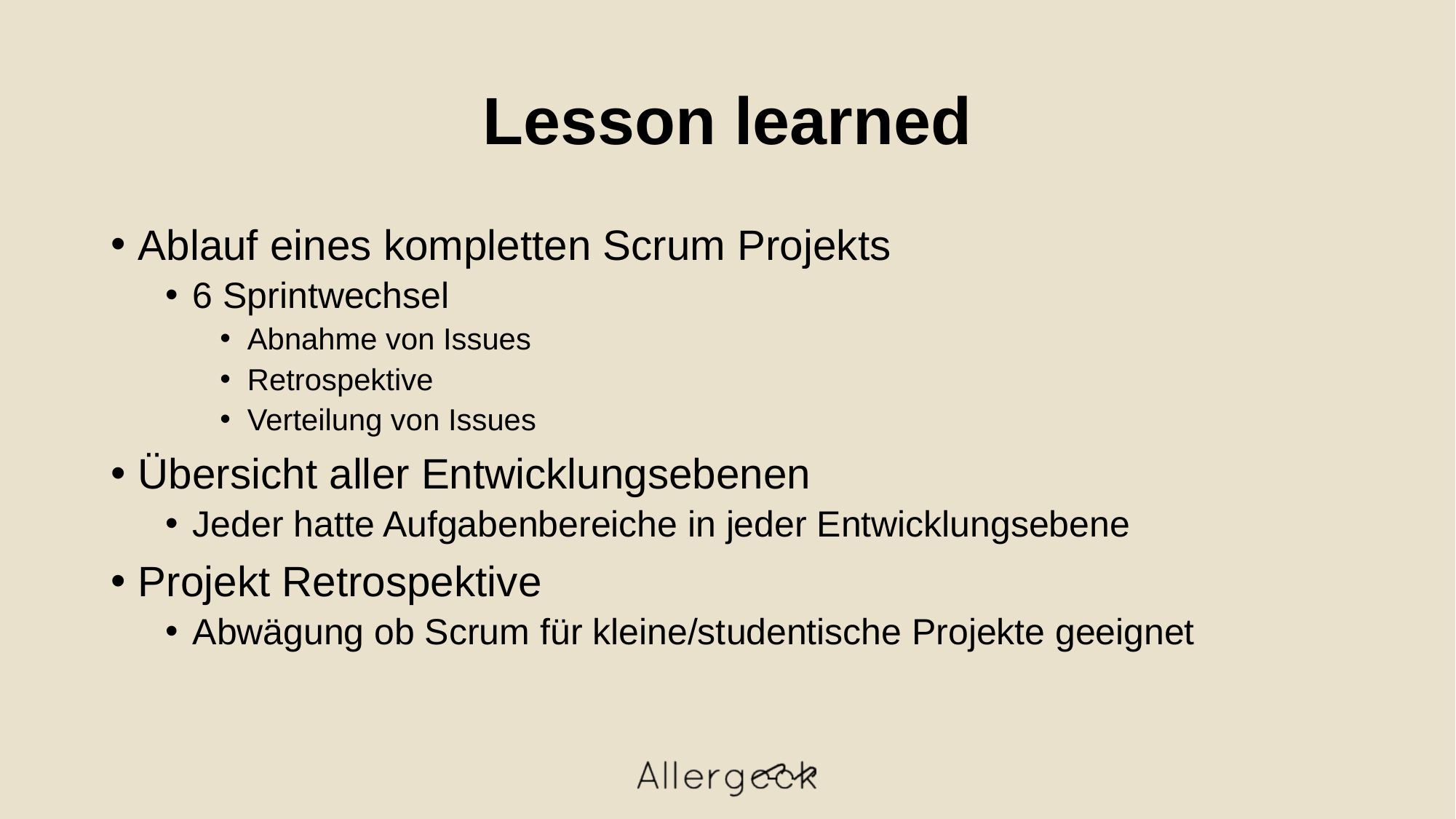

# Lesson learned
Ablauf eines kompletten Scrum Projekts
6 Sprintwechsel
Abnahme von Issues
Retrospektive
Verteilung von Issues
Übersicht aller Entwicklungsebenen
Jeder hatte Aufgabenbereiche in jeder Entwicklungsebene
Projekt Retrospektive
Abwägung ob Scrum für kleine/studentische Projekte geeignet